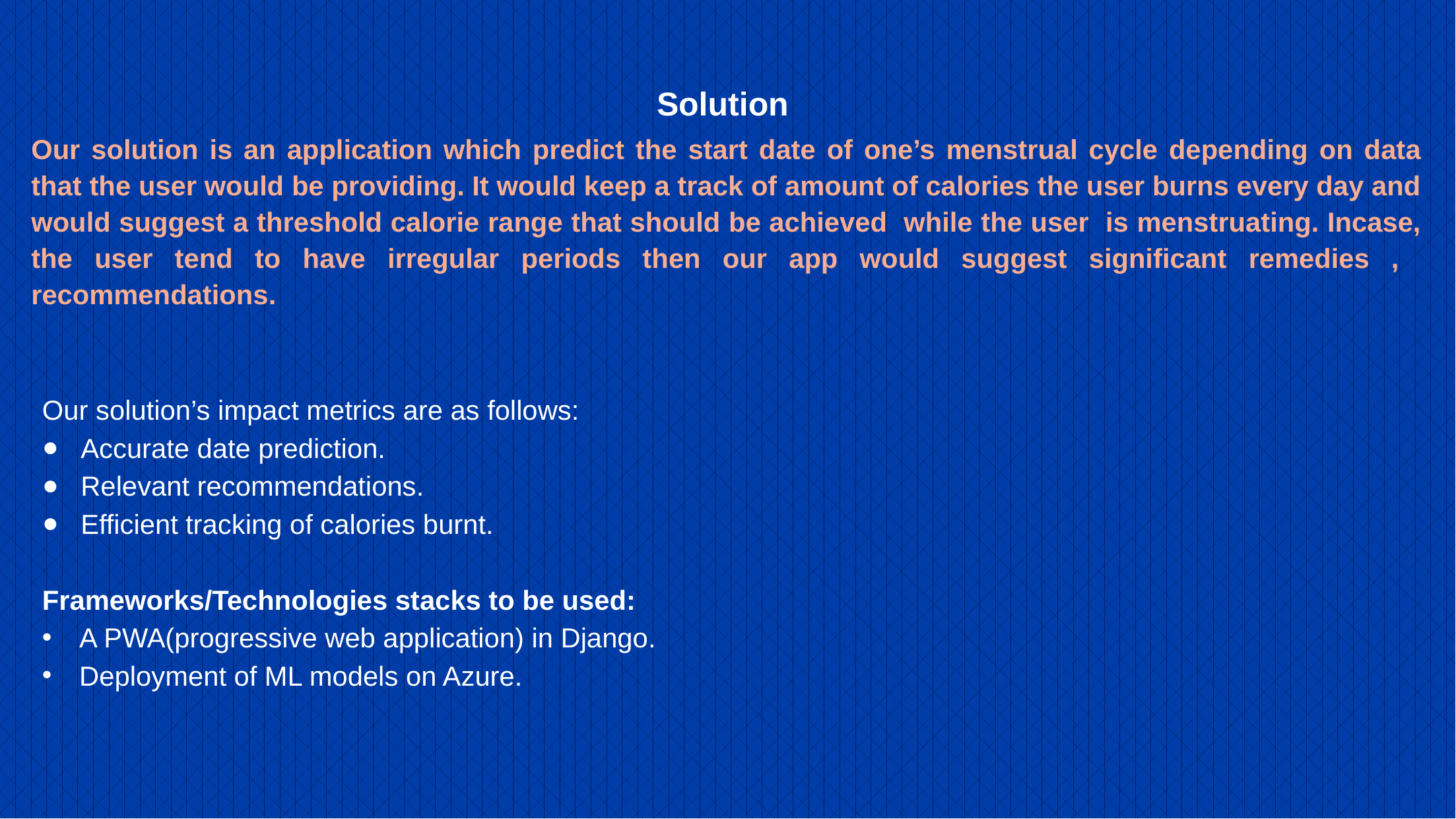

# Solution
Our solution is an application which predict the start date of one’s menstrual cycle depending on data that the user would be providing. It would keep a track of amount of calories the user burns every day and would suggest a threshold calorie range that should be achieved  while the user  is menstruating. Incase, the user tend to have irregular periods then our app would suggest significant remedies ,  recommendations.

Our solution’s impact metrics are as follows:
Accurate date prediction.
Relevant recommendations.
Efficient tracking of calories burnt.

Frameworks/Technologies stacks to be used:
A PWA(progressive web application) in Django.
Deployment of ML models on Azure.